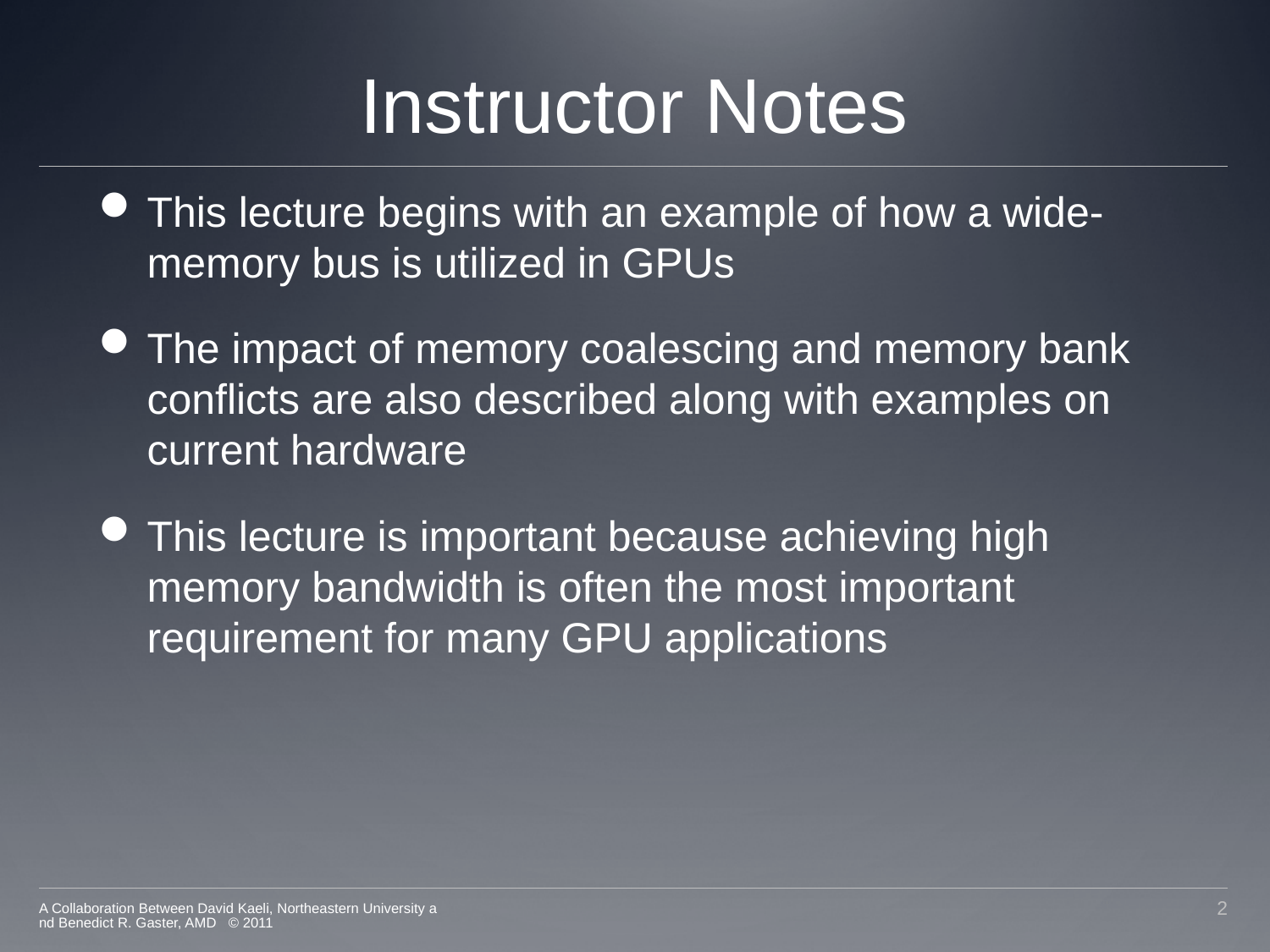

# Instructor Notes
This lecture begins with an example of how a wide-memory bus is utilized in GPUs
The impact of memory coalescing and memory bank conflicts are also described along with examples on current hardware
This lecture is important because achieving high memory bandwidth is often the most important requirement for many GPU applications
A Collaboration Between David Kaeli, Northeastern University and Benedict R. Gaster, AMD   © 2011
2